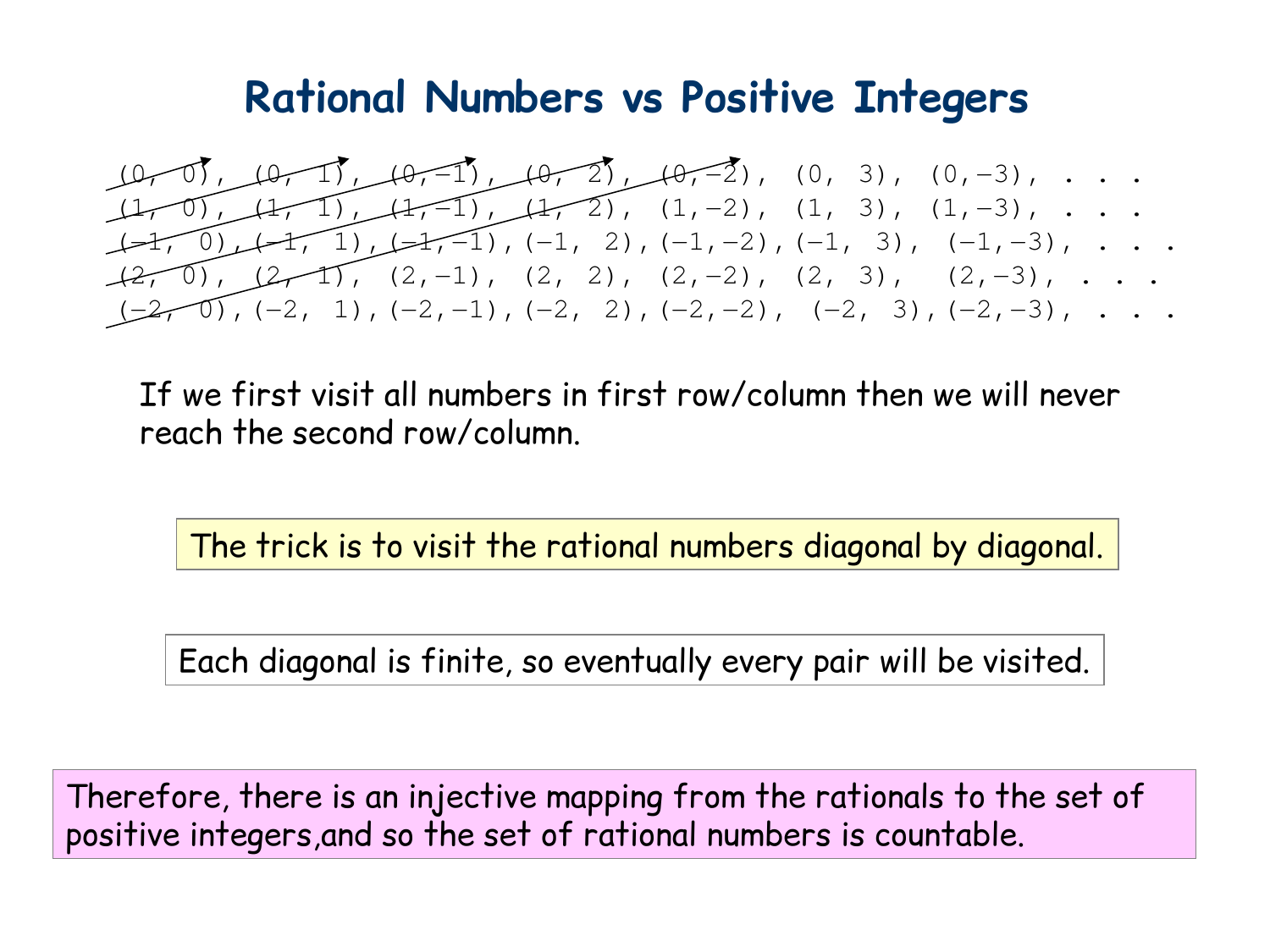

Rational Numbers vs Positive Integers
(0, 0), (0, 1), (0,−1), (0, 2), (0,−2), (0, 3), (0,−3), . . .
(1, 0), (1, 1), (1,−1), (1, 2), (1,−2), (1, 3), (1,−3), . . .
(−1, 0),(−1, 1),(−1,−1),(−1, 2),(−1,−2),(−1, 3), (−1,−3), . . .
(2, 0), (2, 1), (2,−1), (2, 2), (2,−2), (2, 3),  (2,−3), . . .
(−2, 0),(−2, 1),(−2,−1),(−2, 2),(−2,−2), (−2, 3),(−2,−3), . . .

If we first visit all numbers in first row/column then we will never reach the second row/column.
The trick is to visit the rational numbers diagonal by diagonal.
Each diagonal is finite, so eventually every pair will be visited.
Therefore, there is an injective mapping from the rationals to the set of positive integers,and so the set of rational numbers is countable.